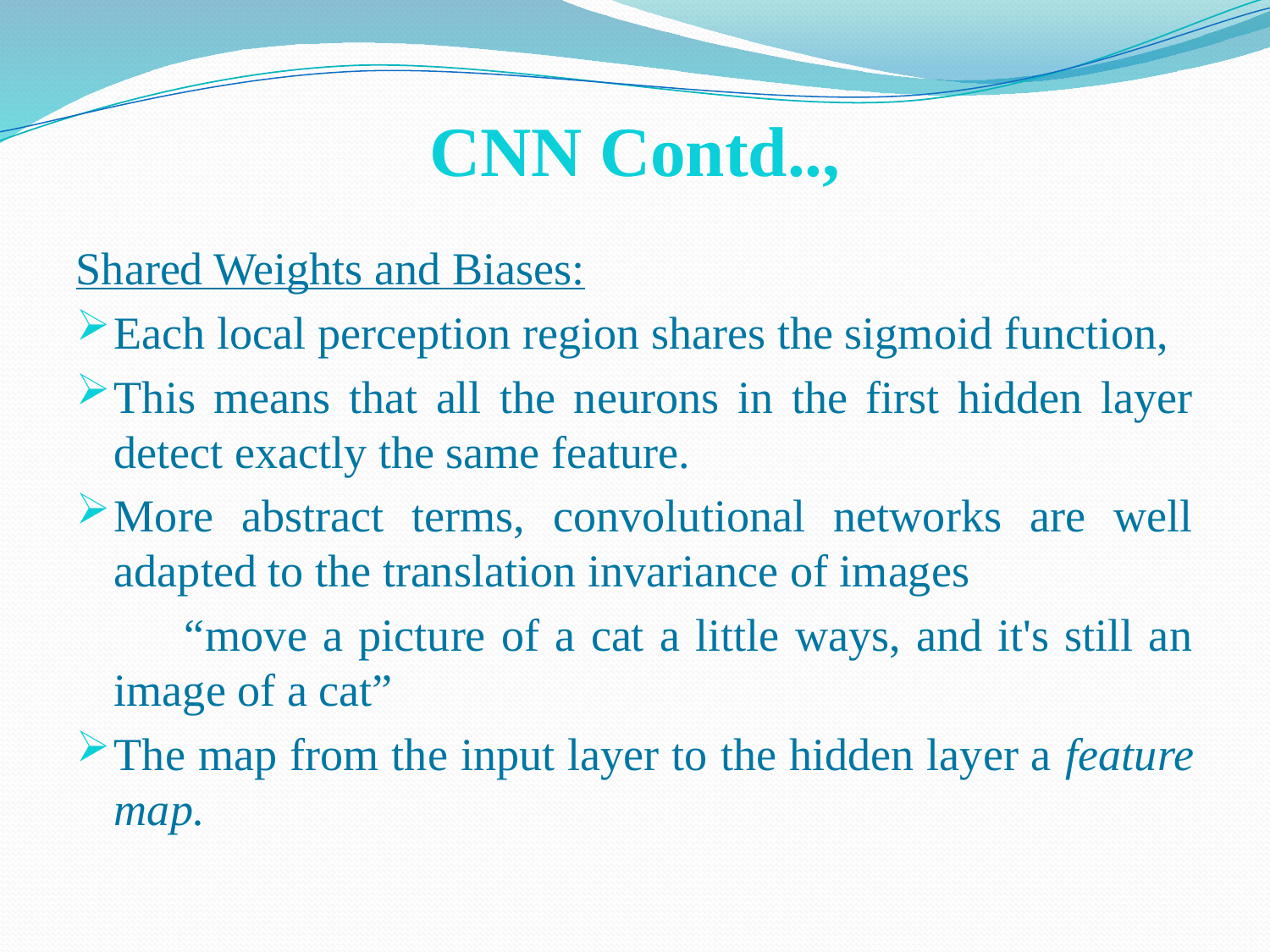

# CNN Contd..,
Shared Weights and Biases:
Each local perception region shares the sigmoid function,
This means that all the neurons in the first hidden layer detect exactly the same feature.
More abstract terms, convolutional networks are well adapted to the translation invariance of images
       “move a picture of a cat a little ways, and it's still an image of a cat”
The map from the input layer to the hidden layer a feature map.